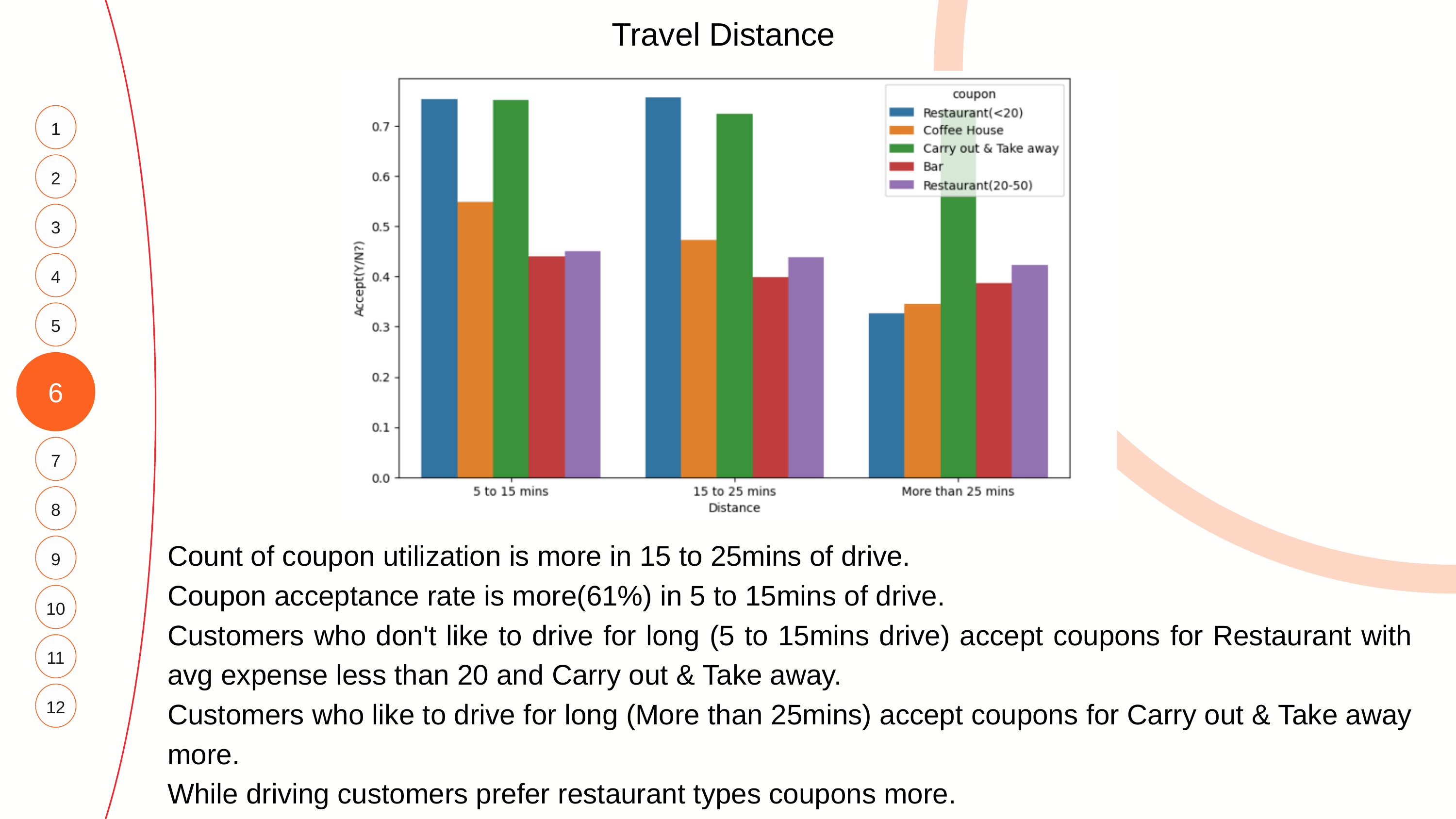

Travel Distance

1

2

3

4

5

6

7

8
Count of coupon utilization is more in 15 to 25mins of drive.
Coupon acceptance rate is more(61%) in 5 to 15mins of drive.
Customers who don't like to drive for long (5 to 15mins drive) accept coupons for Restaurant with avg expense less than 20 and Carry out & Take away.
Customers who like to drive for long (More than 25mins) accept coupons for Carry out & Take away more.
While driving customers prefer restaurant types coupons more.

9

10

11

12